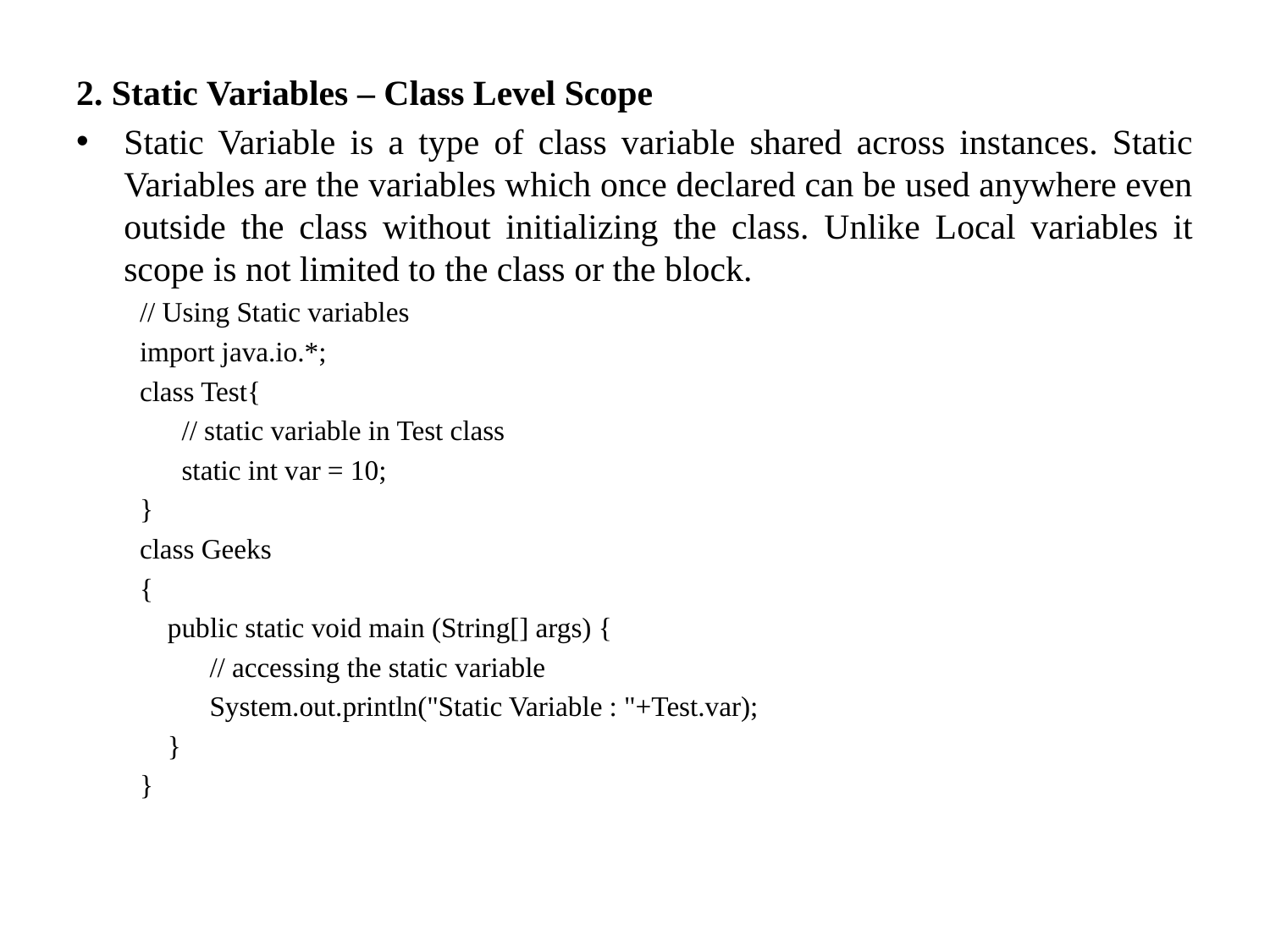

2. Static Variables – Class Level Scope
Static Variable is a type of class variable shared across instances. Static Variables are the variables which once declared can be used anywhere even outside the class without initializing the class. Unlike Local variables it scope is not limited to the class or the block.
// Using Static variables
import java.io.*;
class Test{
      // static variable in Test class
      static int var = 10;
}
class Geeks
{
    public static void main (String[] args) {
          // accessing the static variable
          System.out.println("Static Variable : "+Test.var);
    }
}